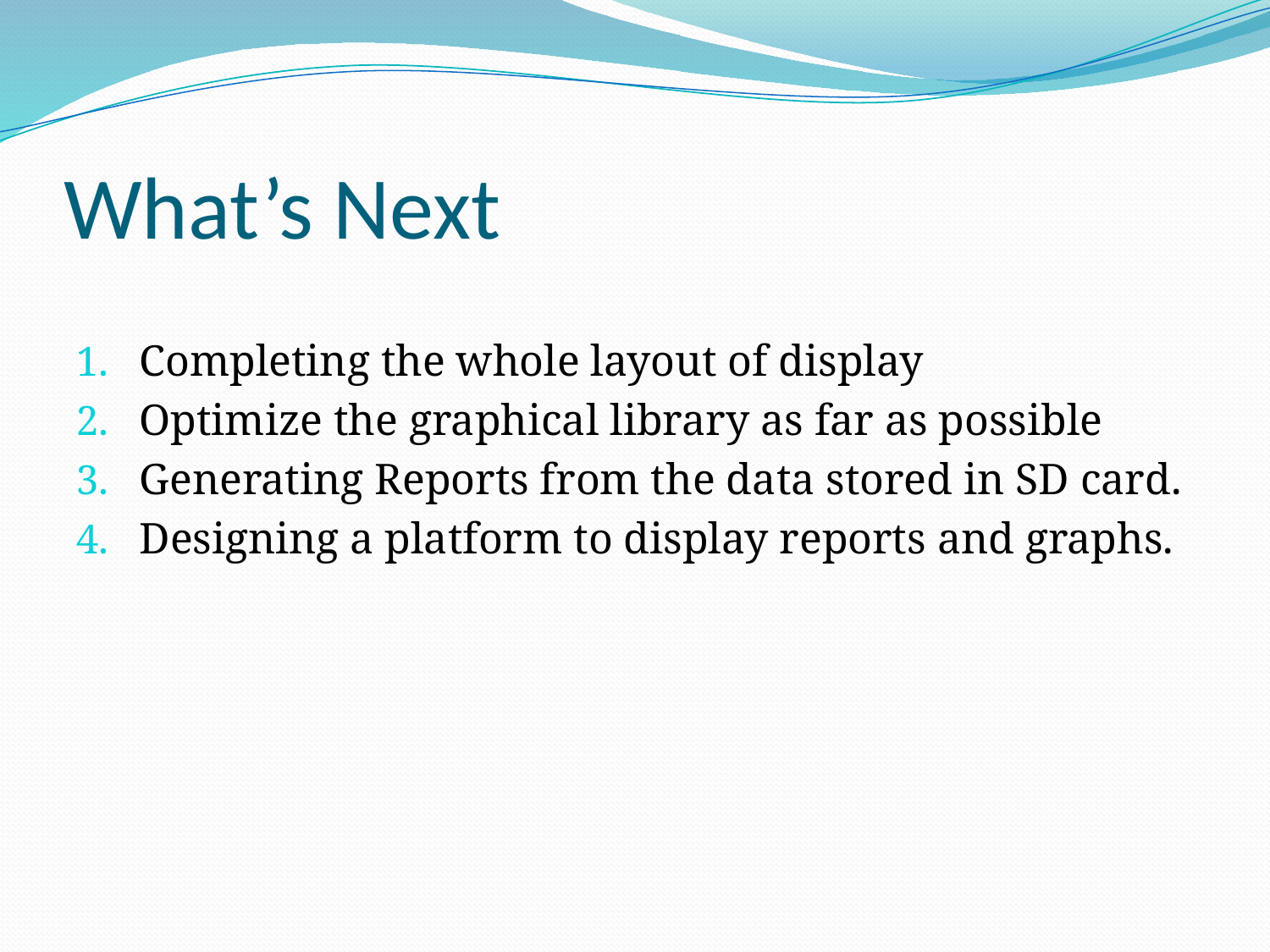

# What’s Next

Completing the whole layout of display
Optimize the graphical library as far as possible
Generating Reports from the data stored in SD card.
Designing a platform to display reports and graphs.